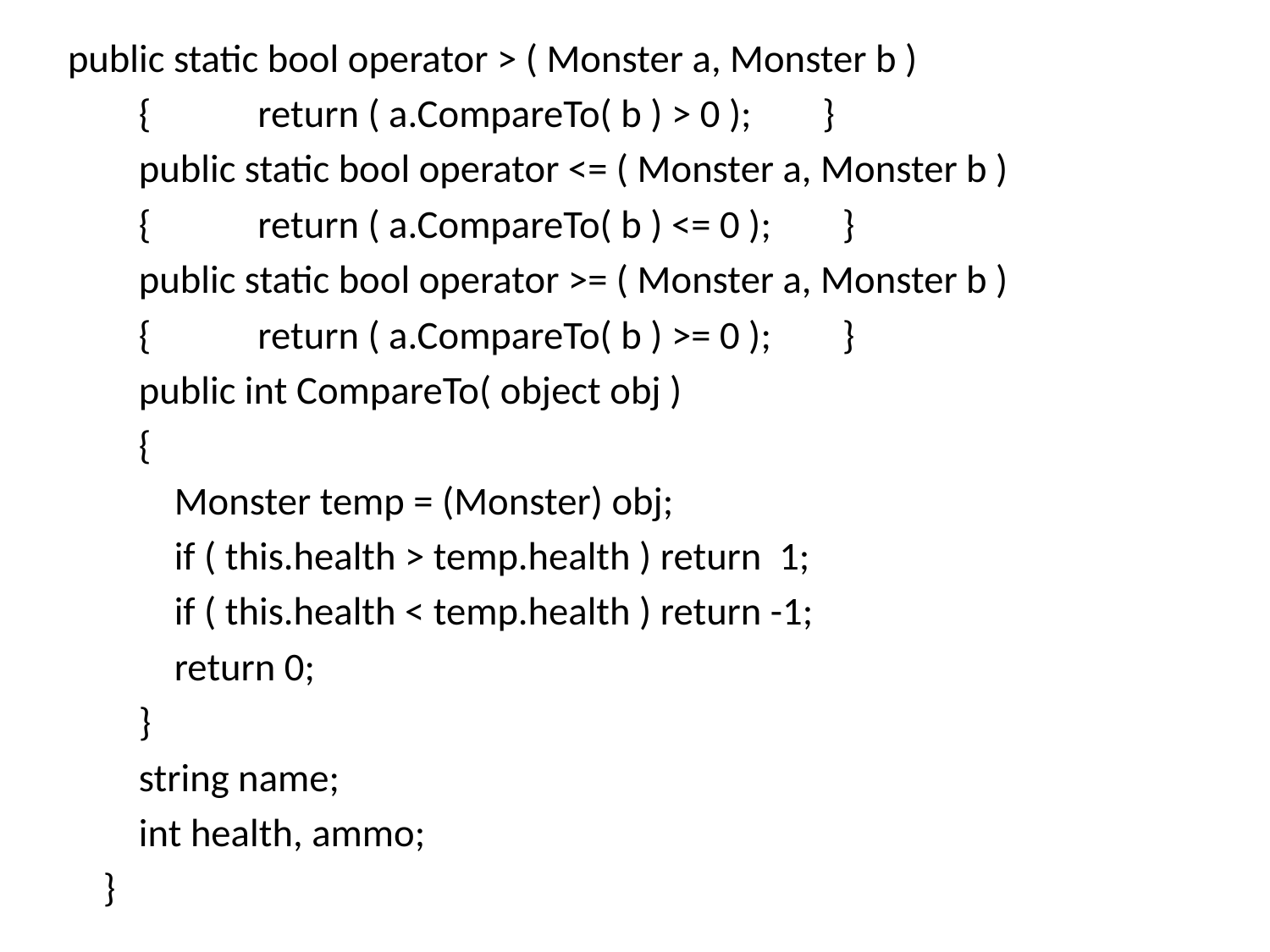

public static bool operator > ( Monster a, Monster b )
        {            return ( a.CompareTo( b ) > 0 );        }
        public static bool operator <= ( Monster a, Monster b )
        {            return ( a.CompareTo( b ) <= 0 );        }
        public static bool operator >= ( Monster a, Monster b )
        {            return ( a.CompareTo( b ) >= 0 );        }
        public int CompareTo( object obj )
        {
            Monster temp = (Monster) obj;
            if ( this.health > temp.health ) return  1;
            if ( this.health < temp.health ) return -1;
            return 0;
        }
        string name;
        int health, ammo;
    }